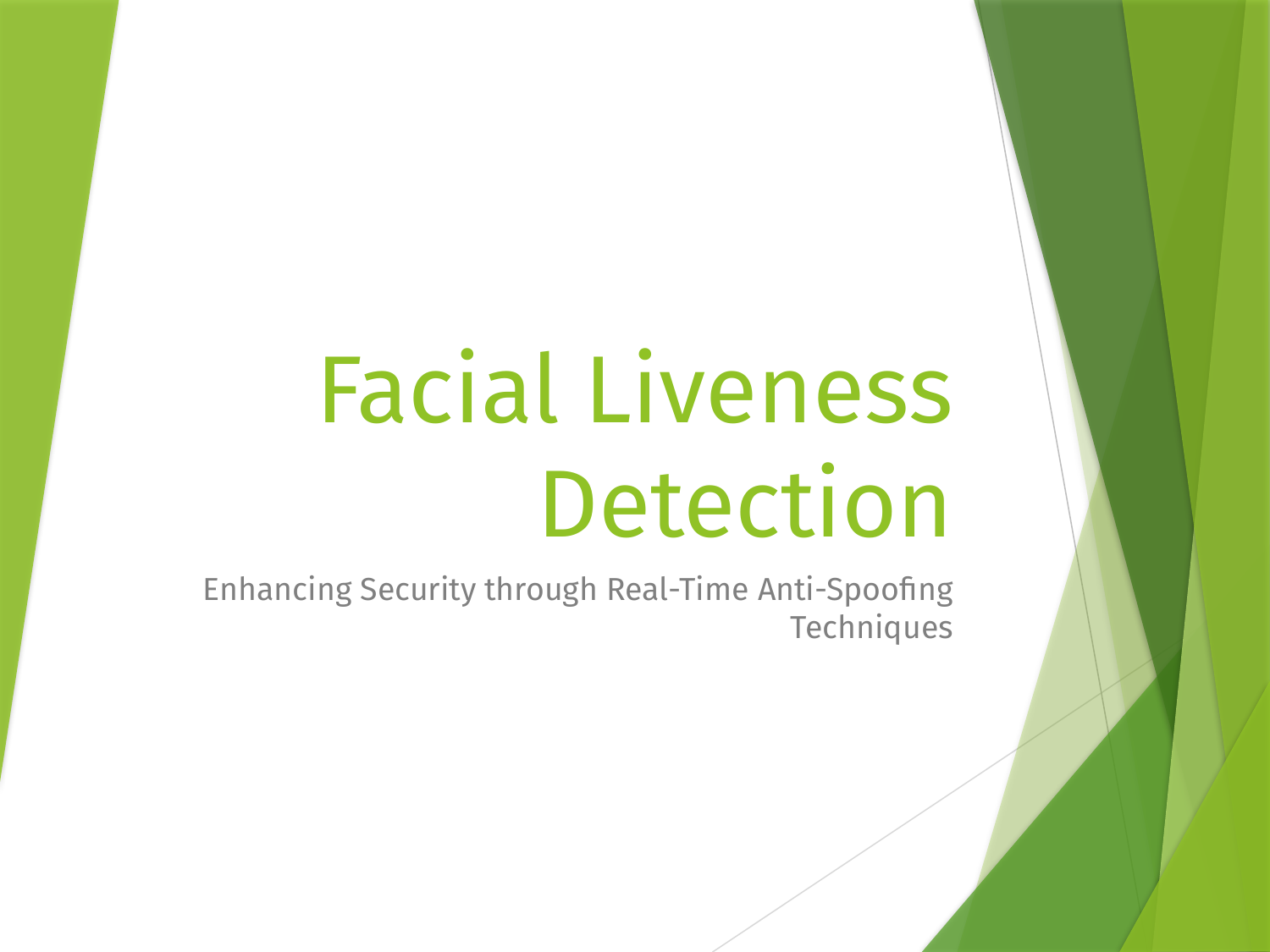

# Facial Liveness Detection
Enhancing Security through Real-Time Anti-Spoofing Techniques